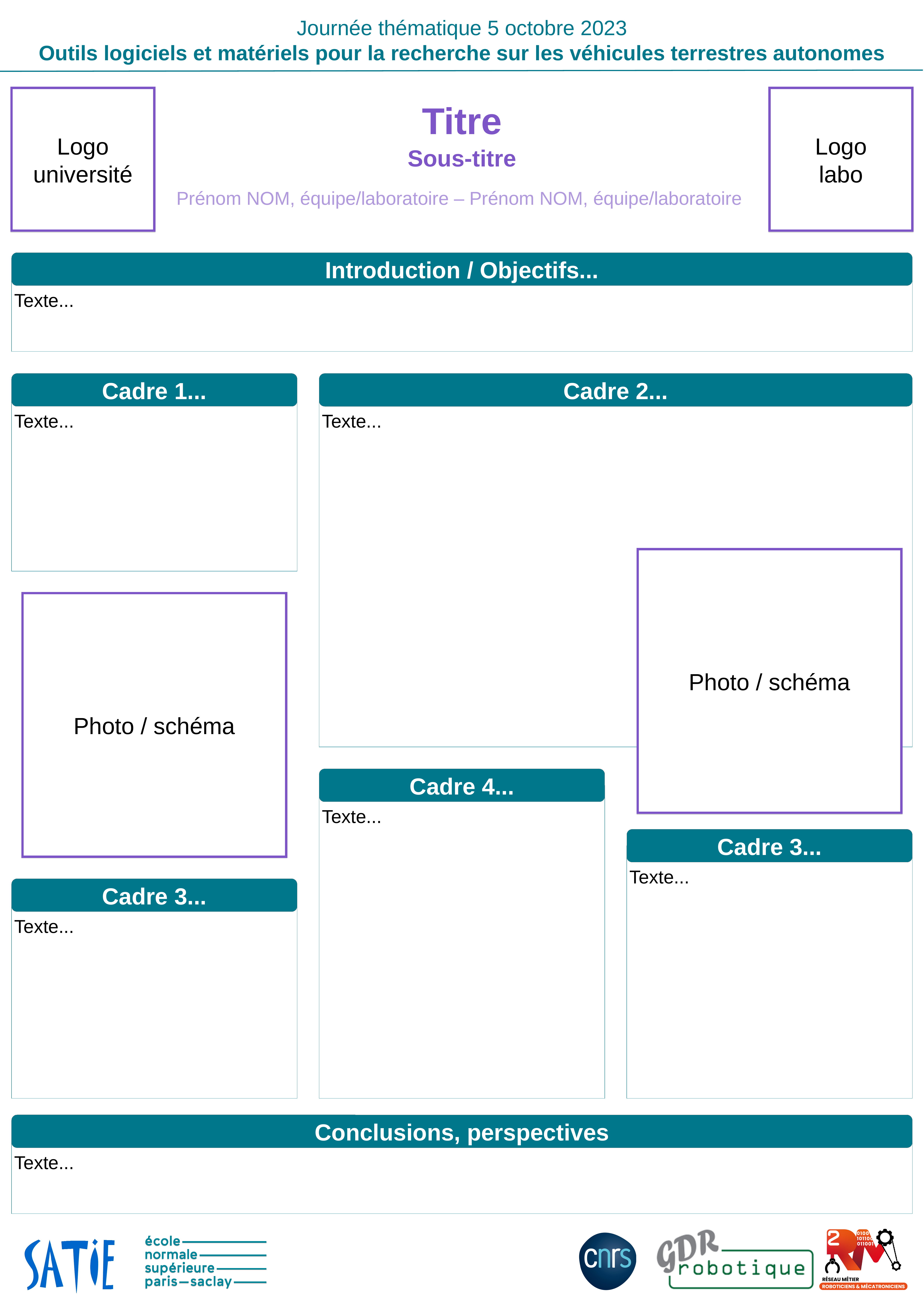

Logo
université
Logo
labo
Titre
Sous-titre
Prénom NOM, équipe/laboratoire – Prénom NOM, équipe/laboratoire
Introduction / Objectifs...
Texte...
Cadre 1...
Cadre 2...
Texte...
Texte...
Photo / schéma
Photo / schéma
Cadre 4...
Résultats :
Résultats de l’ensemble du travail.
Justification du respect ou non des objectifs initiaux
Texte...
Cadre 3...
Texte...
Cadre 3...
Texte...
Conclusions, perspectives
Texte...